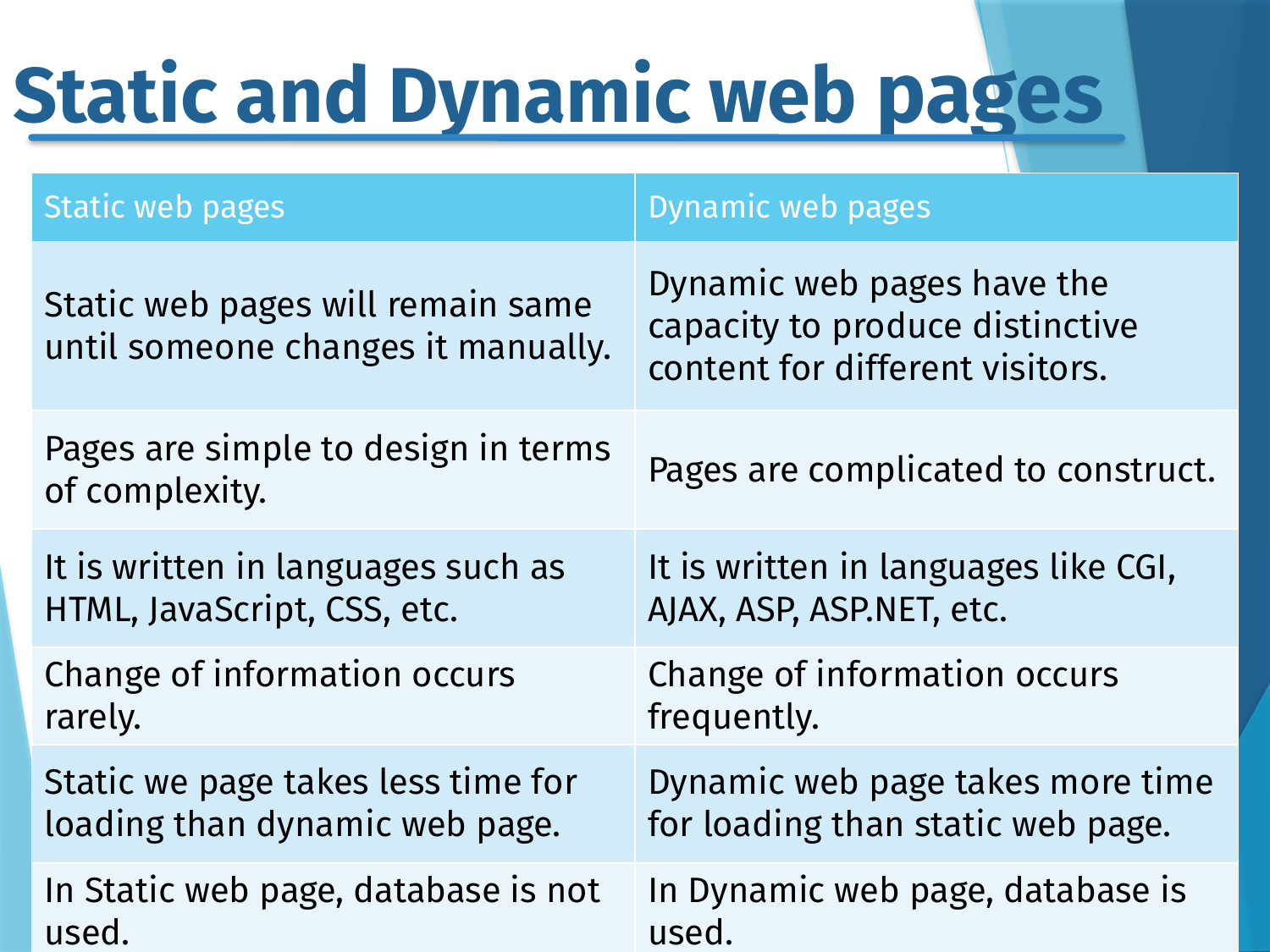

# Static and Dynamic web pages
| Static web pages | Dynamic web pages |
| --- | --- |
| Static web pages will remain same until someone changes it manually. | Dynamic web pages have the capacity to produce distinctive content for different visitors. |
| Pages are simple to design in terms of complexity. | Pages are complicated to construct. |
| It is written in languages such as HTML, JavaScript, CSS, etc. | It is written in languages like CGI, AJAX, ASP, ASP.NET, etc. |
| Change of information occurs rarely. | Change of information occurs frequently. |
| Static we page takes less time for loading than dynamic web page. | Dynamic web page takes more time for loading than static web page. |
| In Static web page, database is not used. | In Dynamic web page, database is used. |